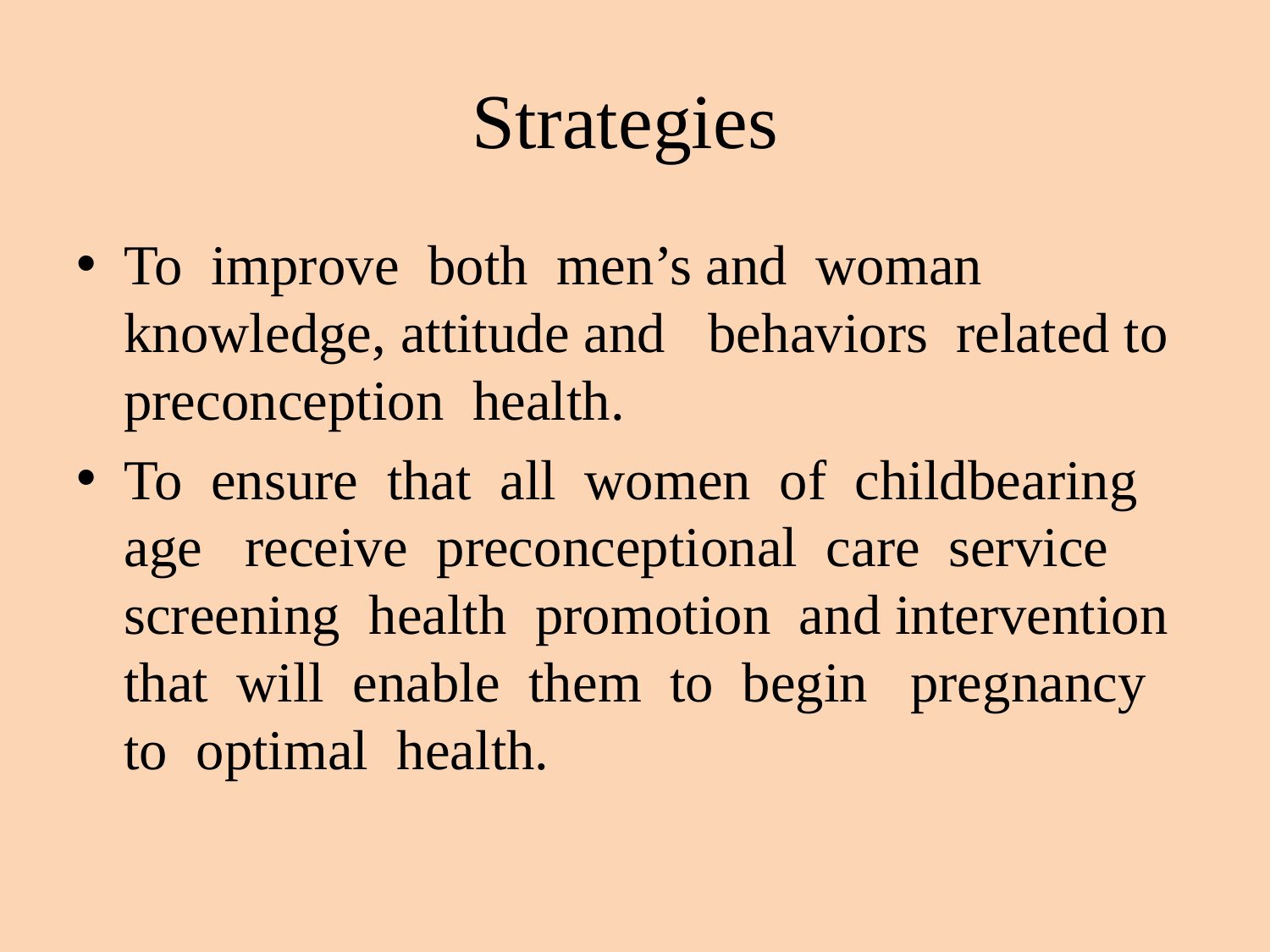

# Strategies
To  improve  both  men’s and  woman  knowledge, attitude and   behaviors  related to preconception  health.
To  ensure  that  all  women  of  childbearing  age   receive  preconceptional  care  service screening  health  promotion  and intervention  that  will  enable  them  to  begin   pregnancy to  optimal  health.